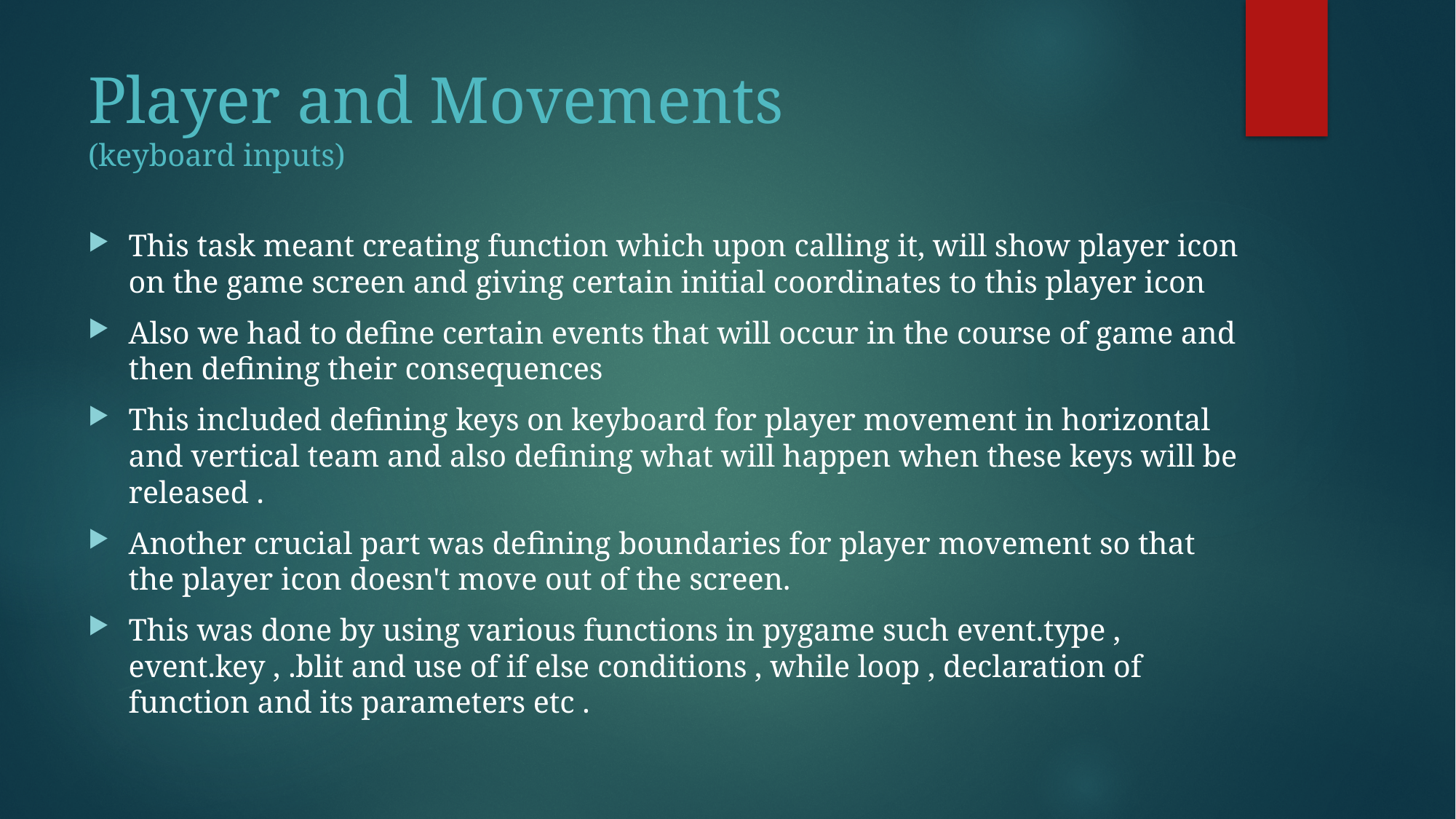

# Player and Movements (keyboard inputs)
This task meant creating function which upon calling it, will show player icon on the game screen and giving certain initial coordinates to this player icon
Also we had to define certain events that will occur in the course of game and then defining their consequences
This included defining keys on keyboard for player movement in horizontal and vertical team and also defining what will happen when these keys will be released .
Another crucial part was defining boundaries for player movement so that the player icon doesn't move out of the screen.
This was done by using various functions in pygame such event.type , event.key , .blit and use of if else conditions , while loop , declaration of function and its parameters etc .